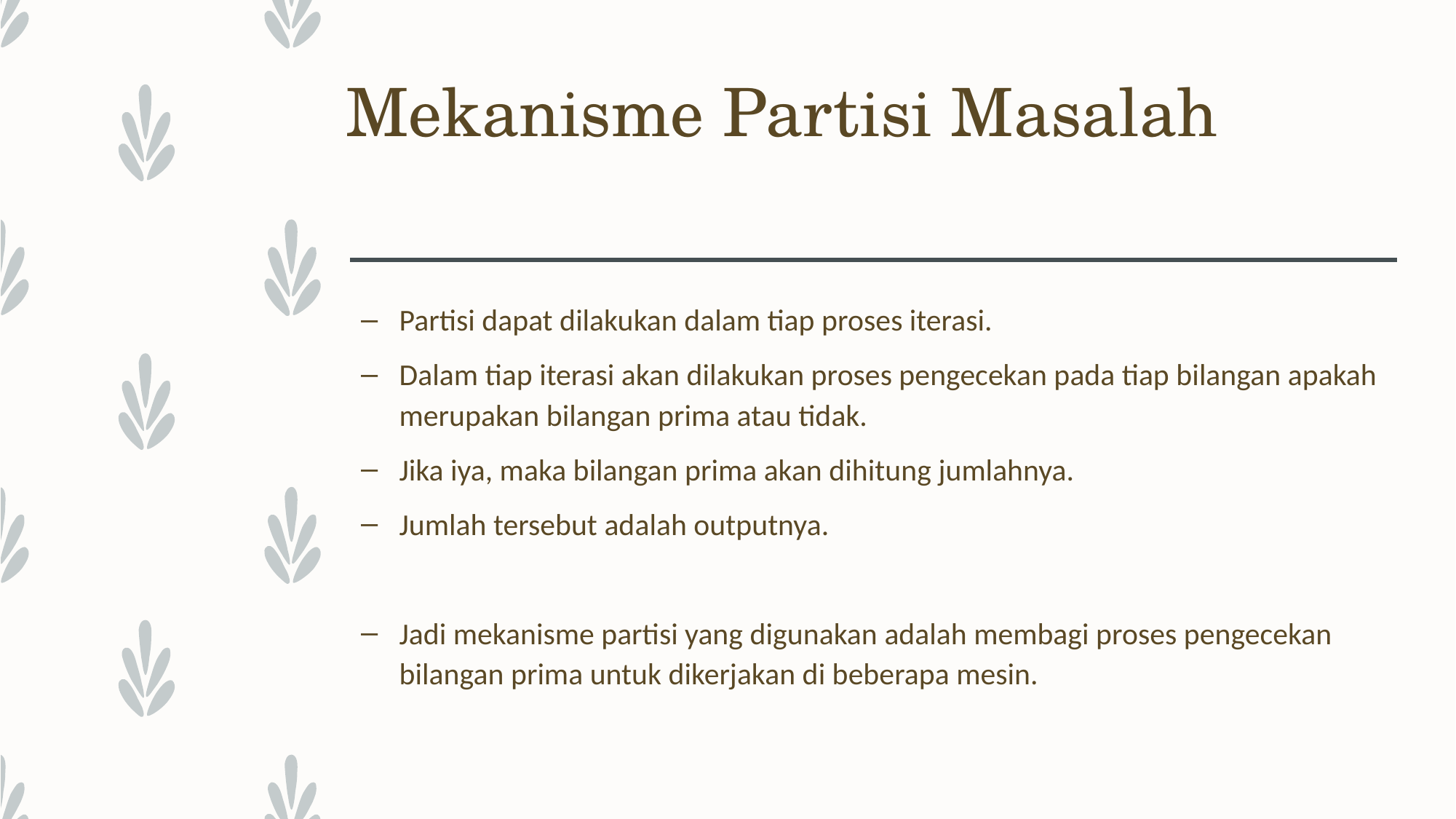

# Mekanisme Partisi Masalah
Partisi dapat dilakukan dalam tiap proses iterasi.
Dalam tiap iterasi akan dilakukan proses pengecekan pada tiap bilangan apakah merupakan bilangan prima atau tidak.
Jika iya, maka bilangan prima akan dihitung jumlahnya.
Jumlah tersebut adalah outputnya.

Jadi mekanisme partisi yang digunakan adalah membagi proses pengecekan bilangan prima untuk dikerjakan di beberapa mesin.